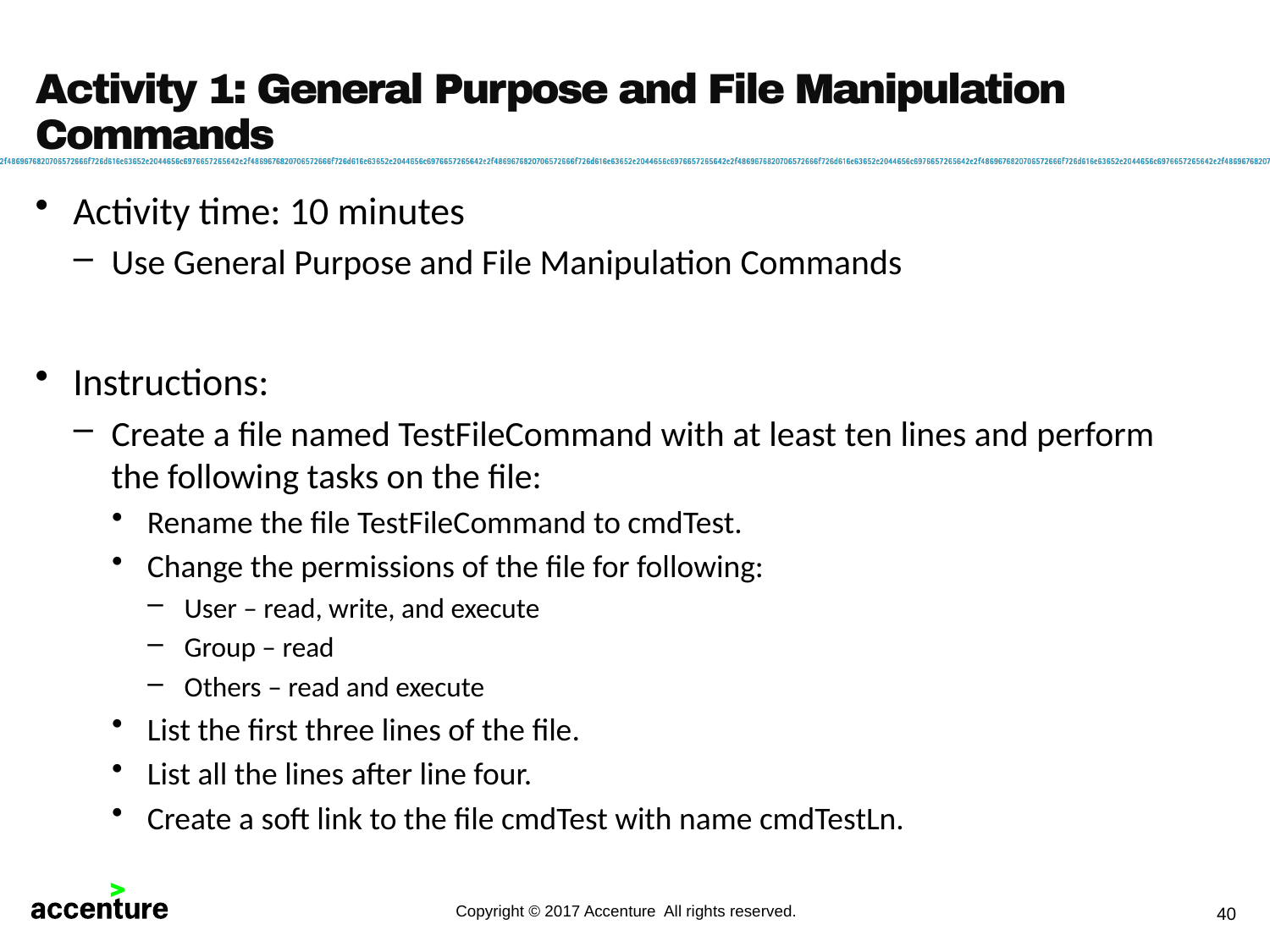

Activity time: 10 minutes
Use General Purpose and File Manipulation Commands

Instructions:
Create a file named TestFileCommand with at least ten lines and perform the following tasks on the file:
Rename the file TestFileCommand to cmdTest.
Change the permissions of the file for following:
User – read, write, and execute
Group – read
Others – read and execute
List the first three lines of the file.
List all the lines after line four.
Create a soft link to the file cmdTest with name cmdTestLn.
Activity 1: General Purpose and File Manipulation Commands

40